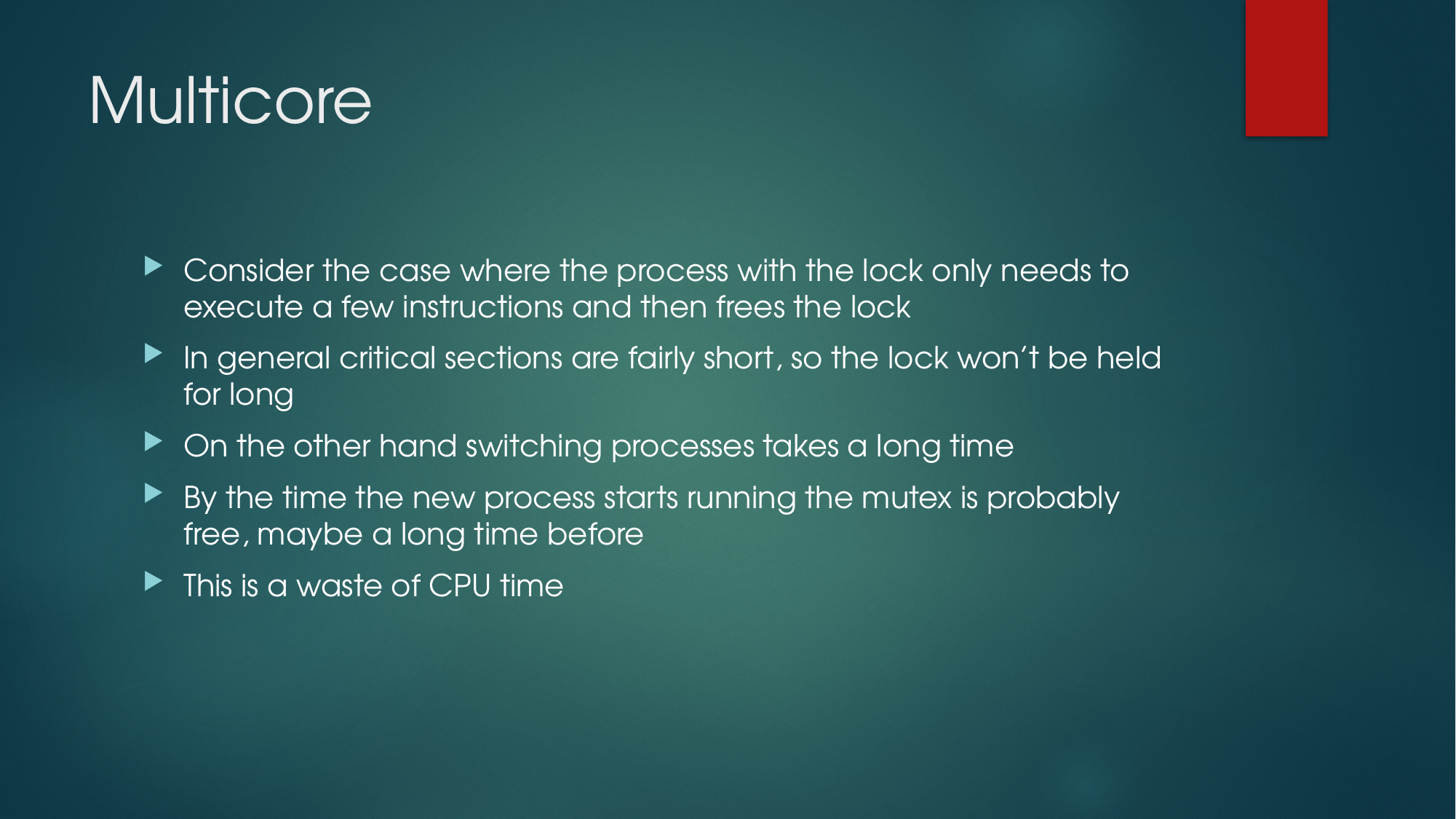

# Multicore
Consider the case where the process with the lock only needs to execute a few instructions and then frees the lock
In general critical sections are fairly short, so the lock won’t be held for long
On the other hand switching processes takes a long time
By the time the new process starts running the mutex is probably free, maybe a long time before
This is a waste of CPU time